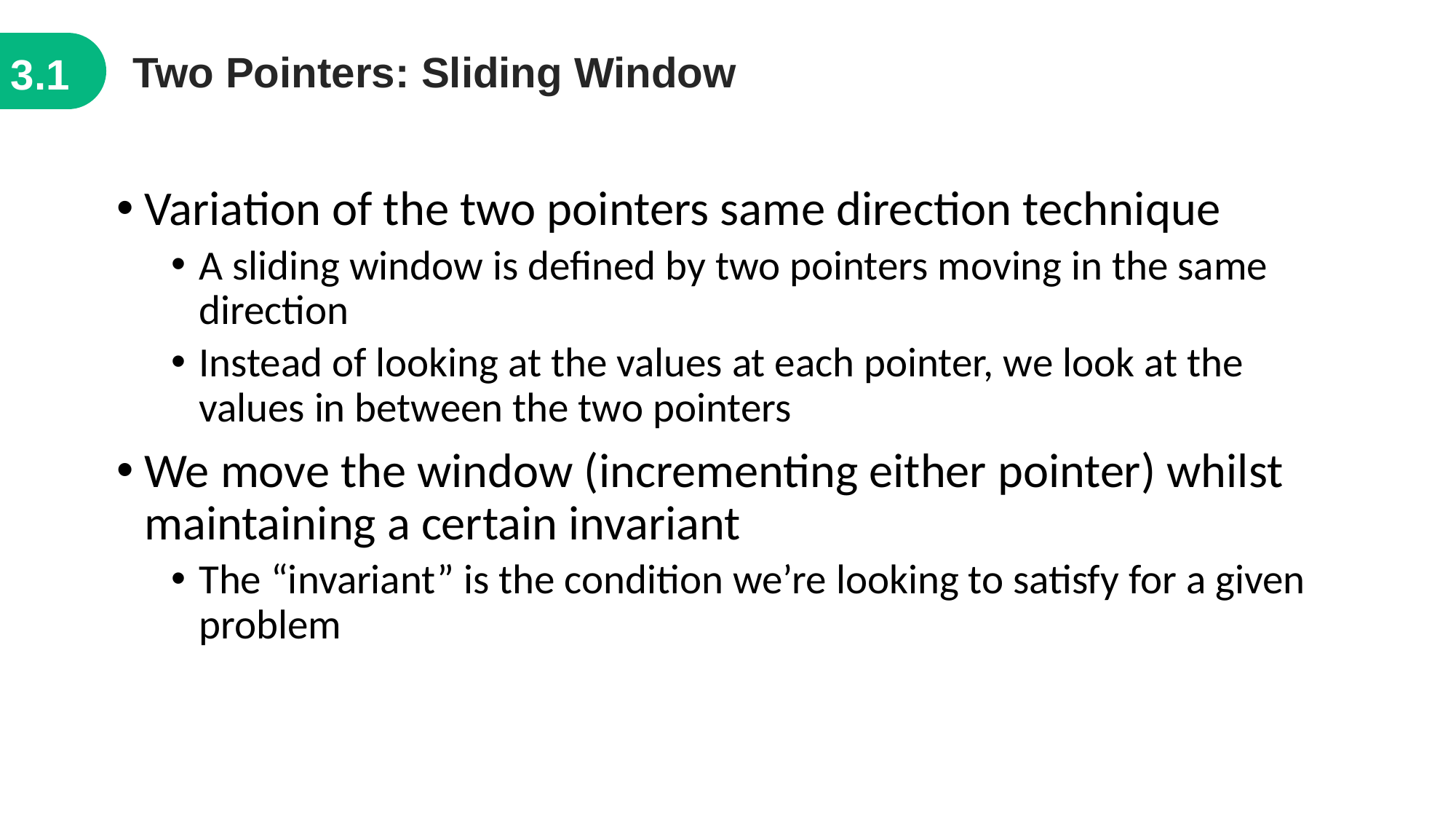

Two Pointers: Sliding Window
3.1
Variation of the two pointers same direction technique
A sliding window is defined by two pointers moving in the same direction
Instead of looking at the values at each pointer, we look at the values in between the two pointers
We move the window (incrementing either pointer) whilst maintaining a certain invariant
The “invariant” is the condition we’re looking to satisfy for a given problem